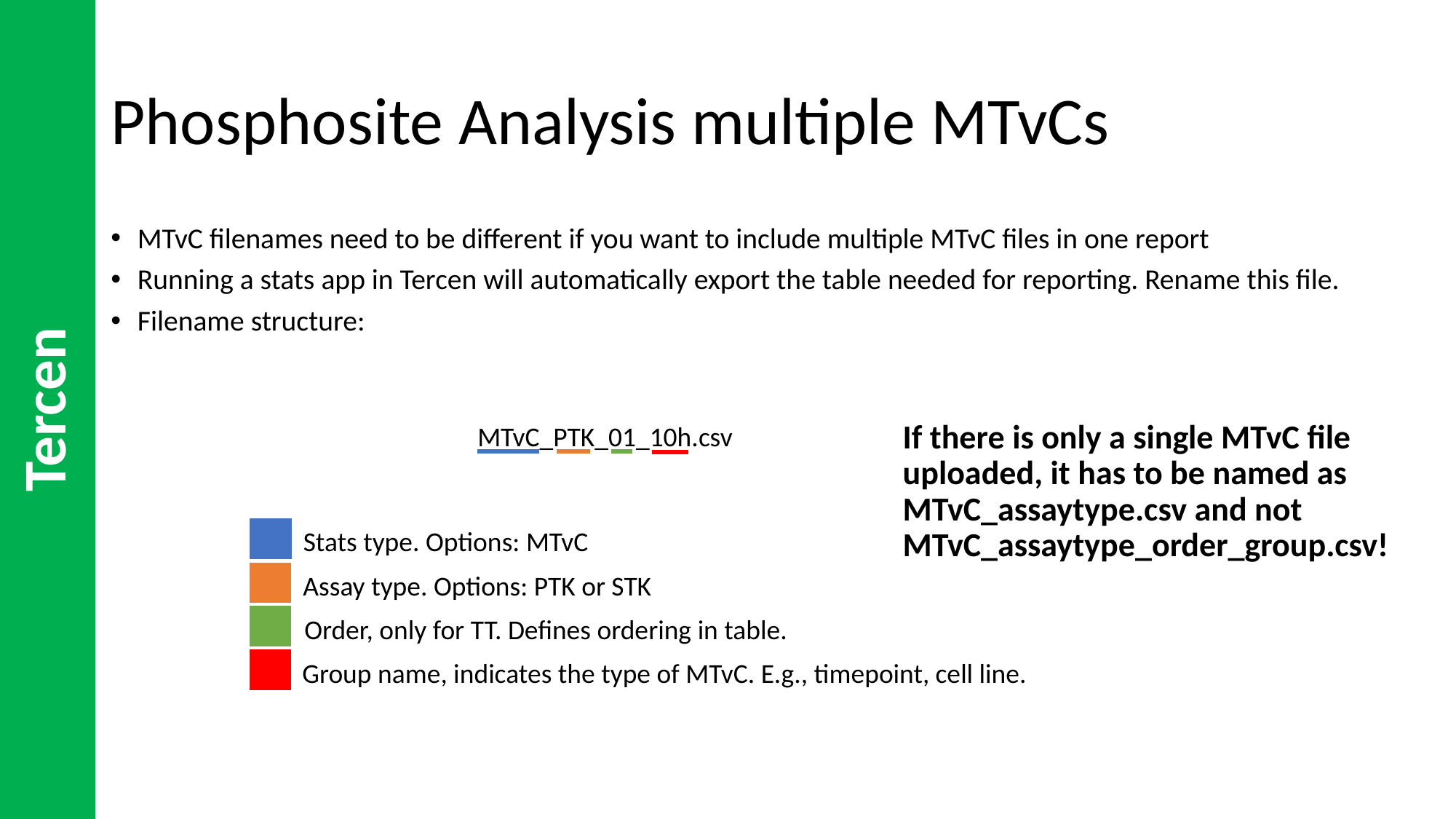

Tercen
# Phosphosite Analysis multiple MTvCs
MTvC filenames need to be different if you want to include multiple MTvC files in one report
Running a stats app in Tercen will automatically export the table needed for reporting. Rename this file.
Filename structure:
MTvC_PTK_01_10h.csv
If there is only a single MTvC file uploaded, it has to be named as MTvC_assaytype.csv and not MTvC_assaytype_order_group.csv!

Stats type. Options: MTvC

Assay type. Options: PTK or STK

Order, only for TT. Defines ordering in table.

Group name, indicates the type of MTvC. E.g., timepoint, cell line.